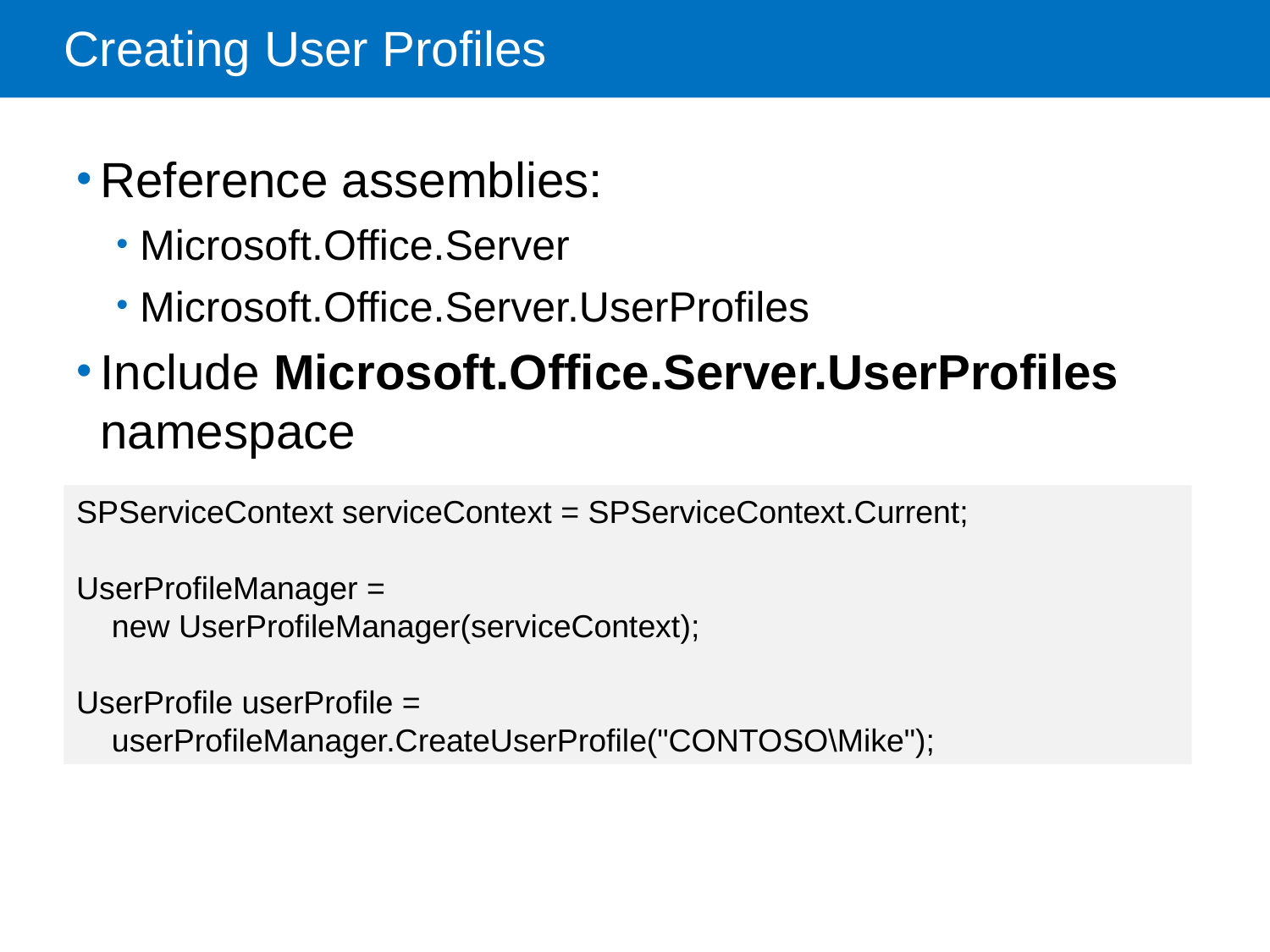

# Creating User Profiles
Reference assemblies:
Microsoft.Office.Server
Microsoft.Office.Server.UserProfiles
Include Microsoft.Office.Server.UserProfiles namespace

SPServiceContext serviceContext = SPServiceContext.Current;

UserProfileManager =
    new UserProfileManager(serviceContext);

UserProfile userProfile =
    userProfileManager.CreateUserProfile("CONTOSO\Mike");